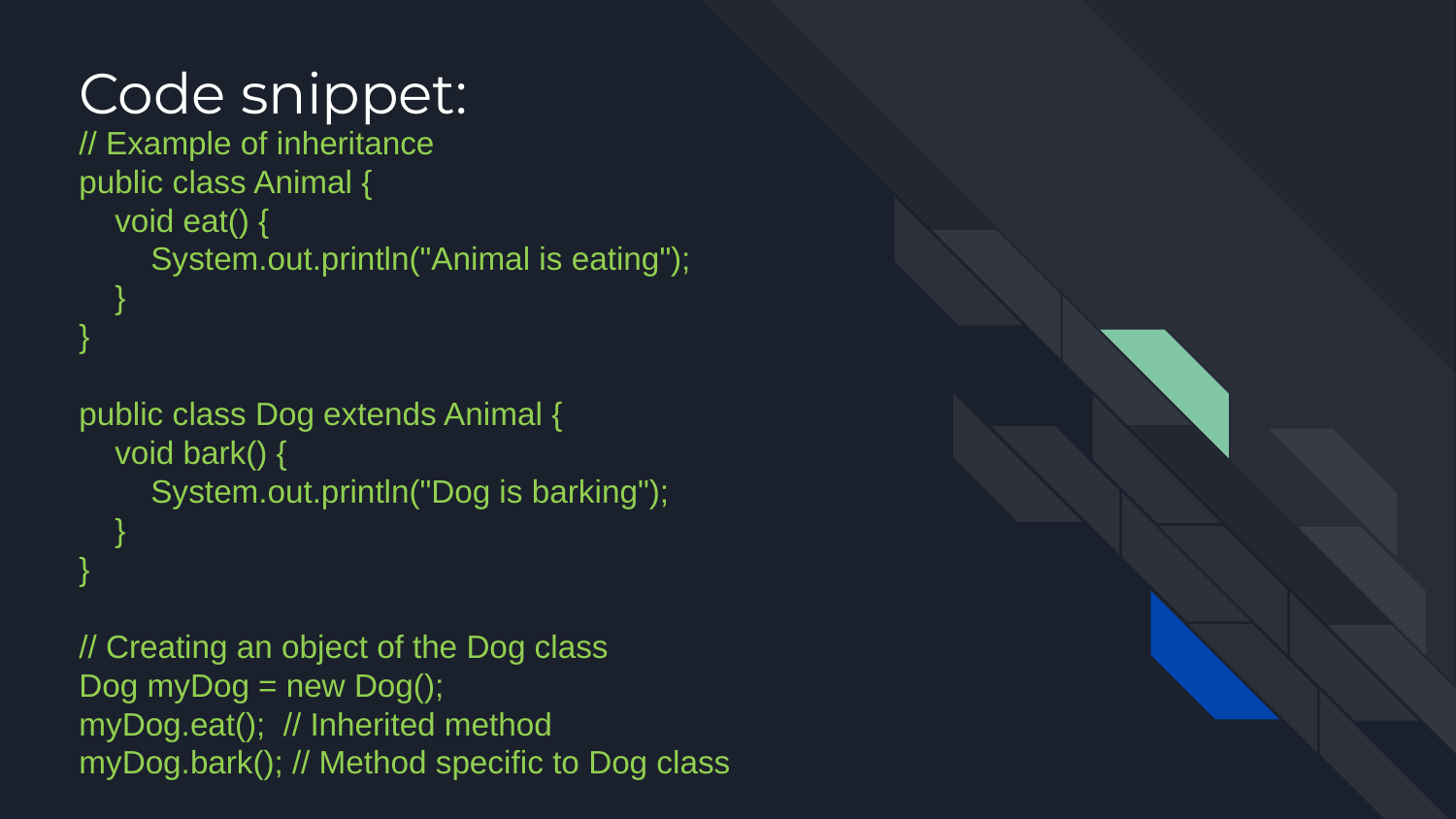

# Code snippet:
// Example of inheritance
public class Animal {
    void eat() {
        System.out.println("Animal is eating");
    }
}

public class Dog extends Animal {
    void bark() {
        System.out.println("Dog is barking");
    }
}

// Creating an object of the Dog class
Dog myDog = new Dog();
myDog.eat();  // Inherited method
myDog.bark(); // Method specific to Dog class